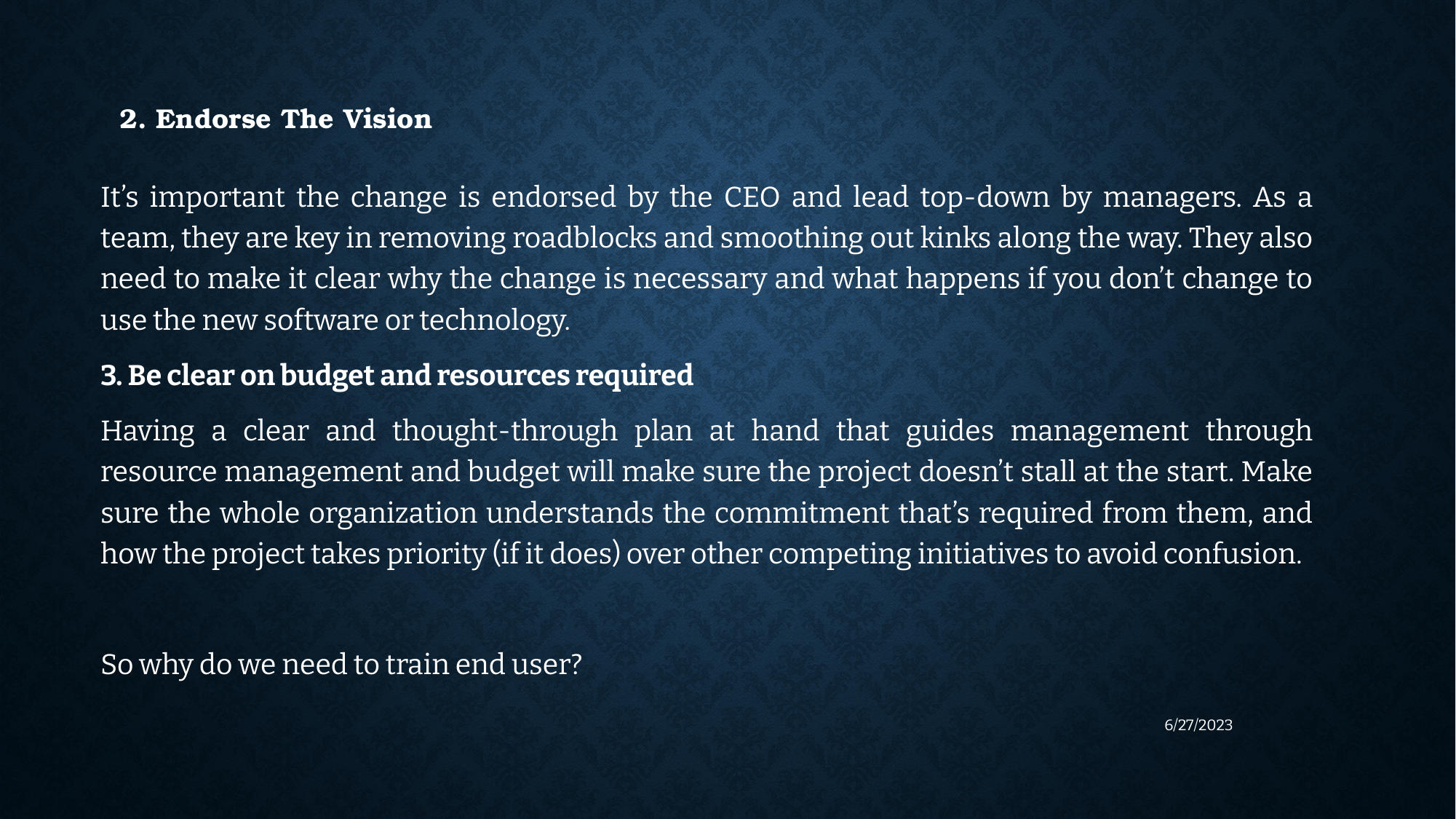

# 2. Endorse The Vision
It’s important the change is endorsed by the CEO and lead top-down by managers. As a team, they are key in removing roadblocks and smoothing out kinks along the way. They also need to make it clear why the change is necessary and what happens if you don’t change to use the new software or technology.
3. Be clear on budget and resources required
Having a clear and thought-through plan at hand that guides management through resource management and budget will make sure the project doesn’t stall at the start. Make sure the whole organization understands the commitment that’s required from them, and how the project takes priority (if it does) over other competing initiatives to avoid confusion.

So why do we need to train end user?
6/27/2023